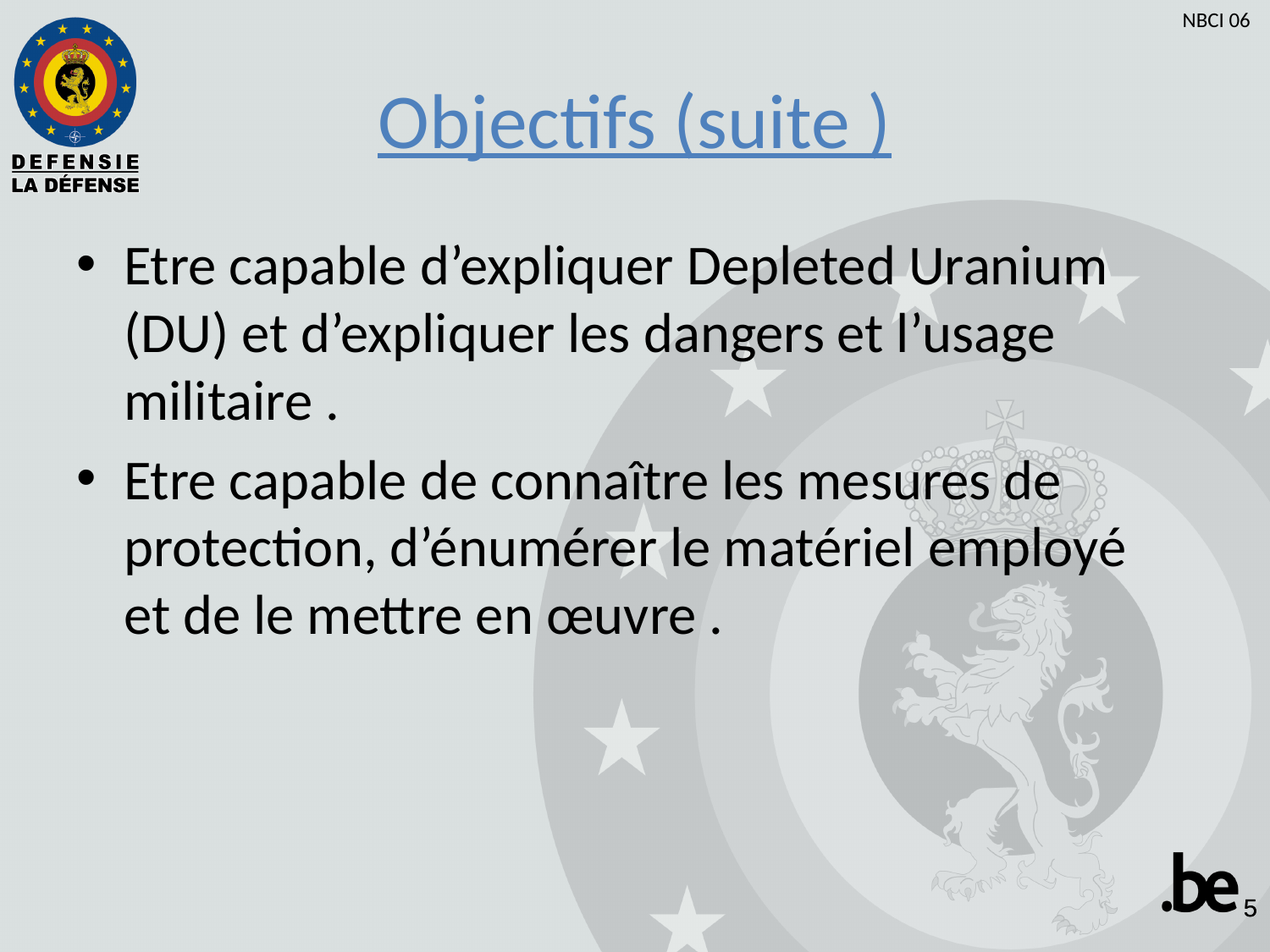

Objectifs (suite )
Etre capable d’expliquer Depleted Uranium (DU) et d’expliquer les dangers et l’usage militaire .
Etre capable de connaître les mesures de protection, d’énumérer le matériel employé  et de le mettre en œuvre .

5
5